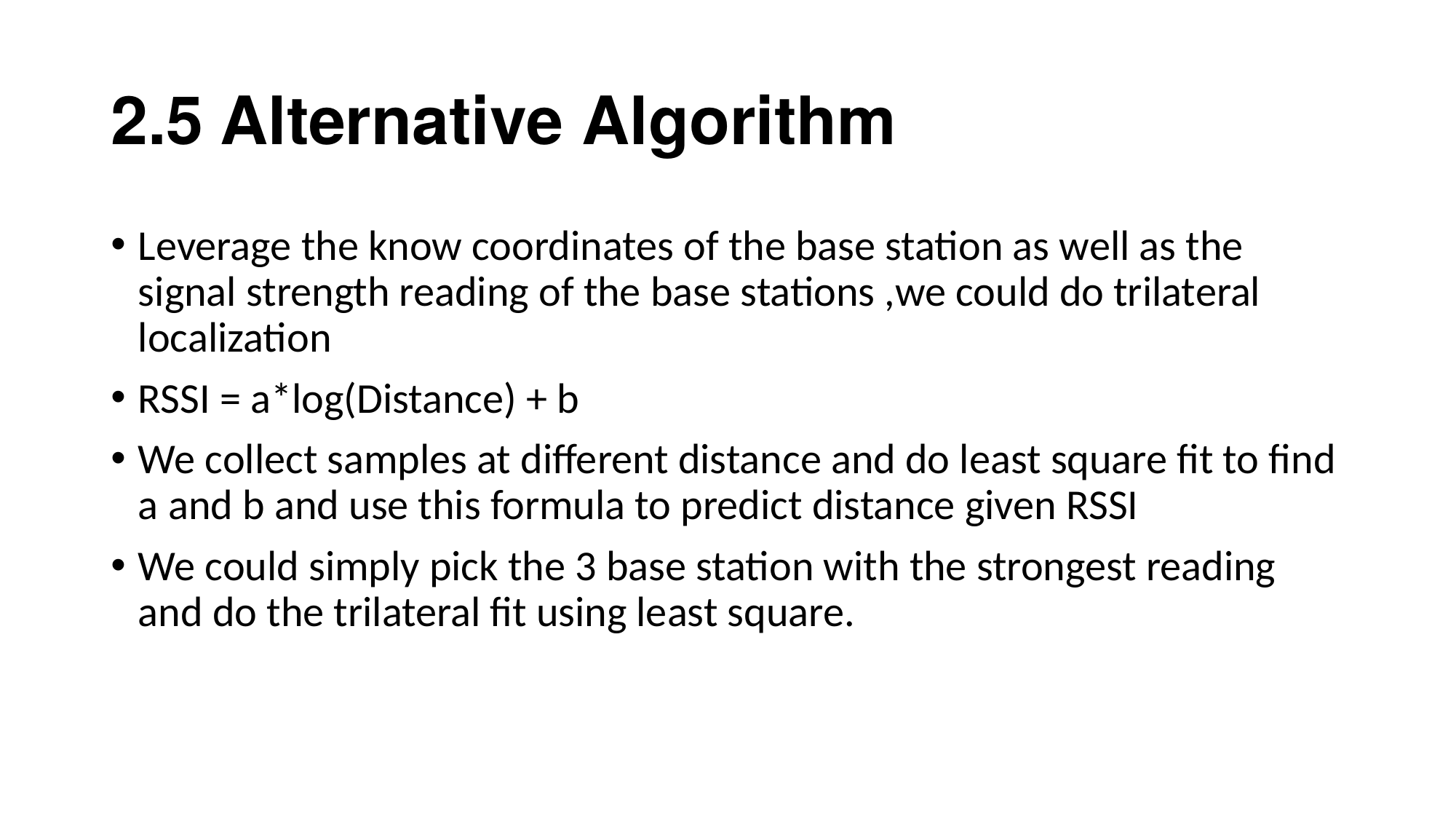

# 2.5	Alternative Algorithm
Leverage the know coordinates of the base station as well as the signal strength reading of the base stations ,we could do trilateral localization
RSSI = a*log(Distance) + b
We collect samples at different distance and do least square fit to find a and b and use this formula to predict distance given RSSI
We could simply pick the 3 base station with the strongest reading and do the trilateral fit using least square.